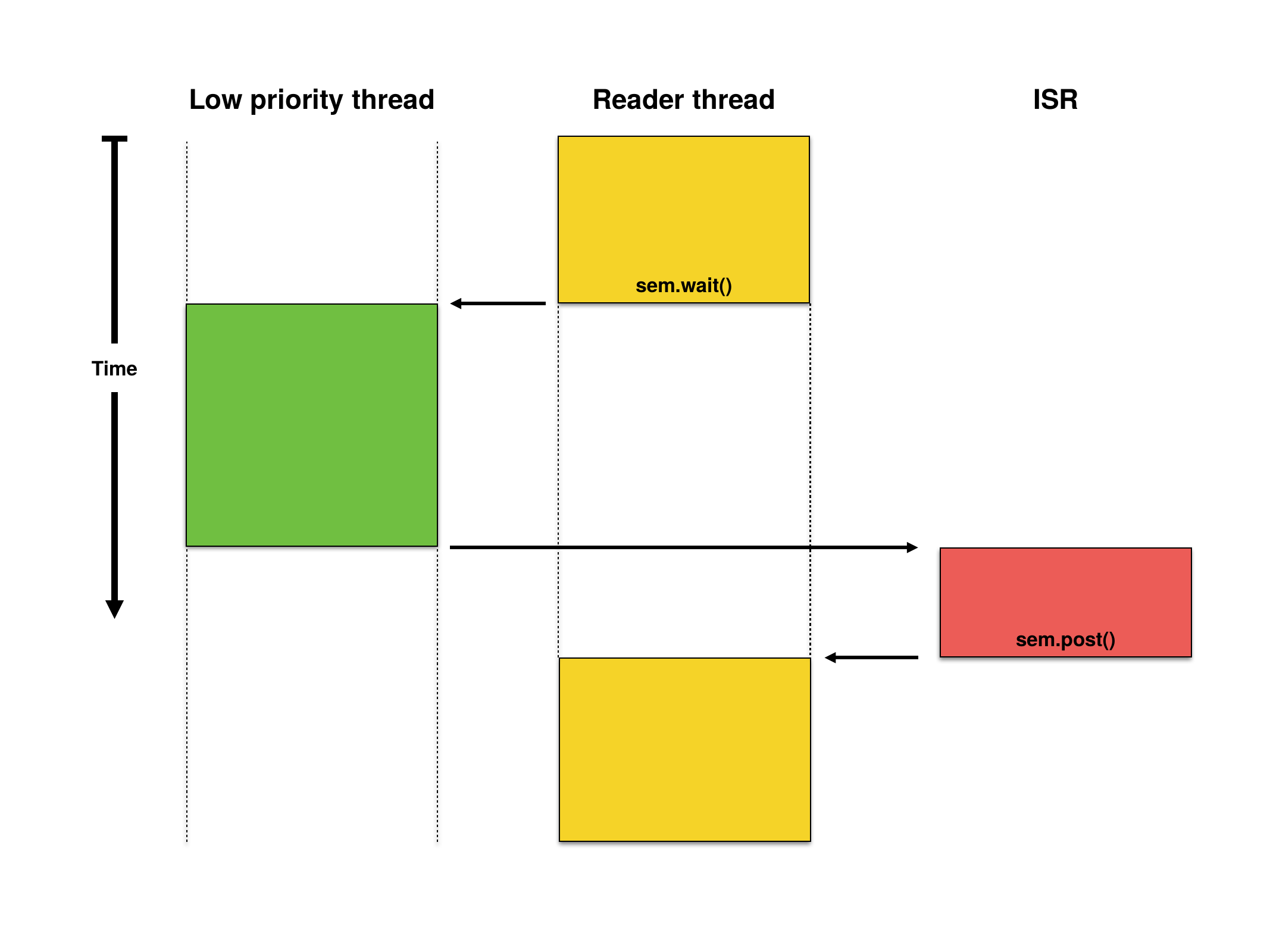

Low priority thread
Reader thread
ISR

sem.wait()

Time

sem.post()